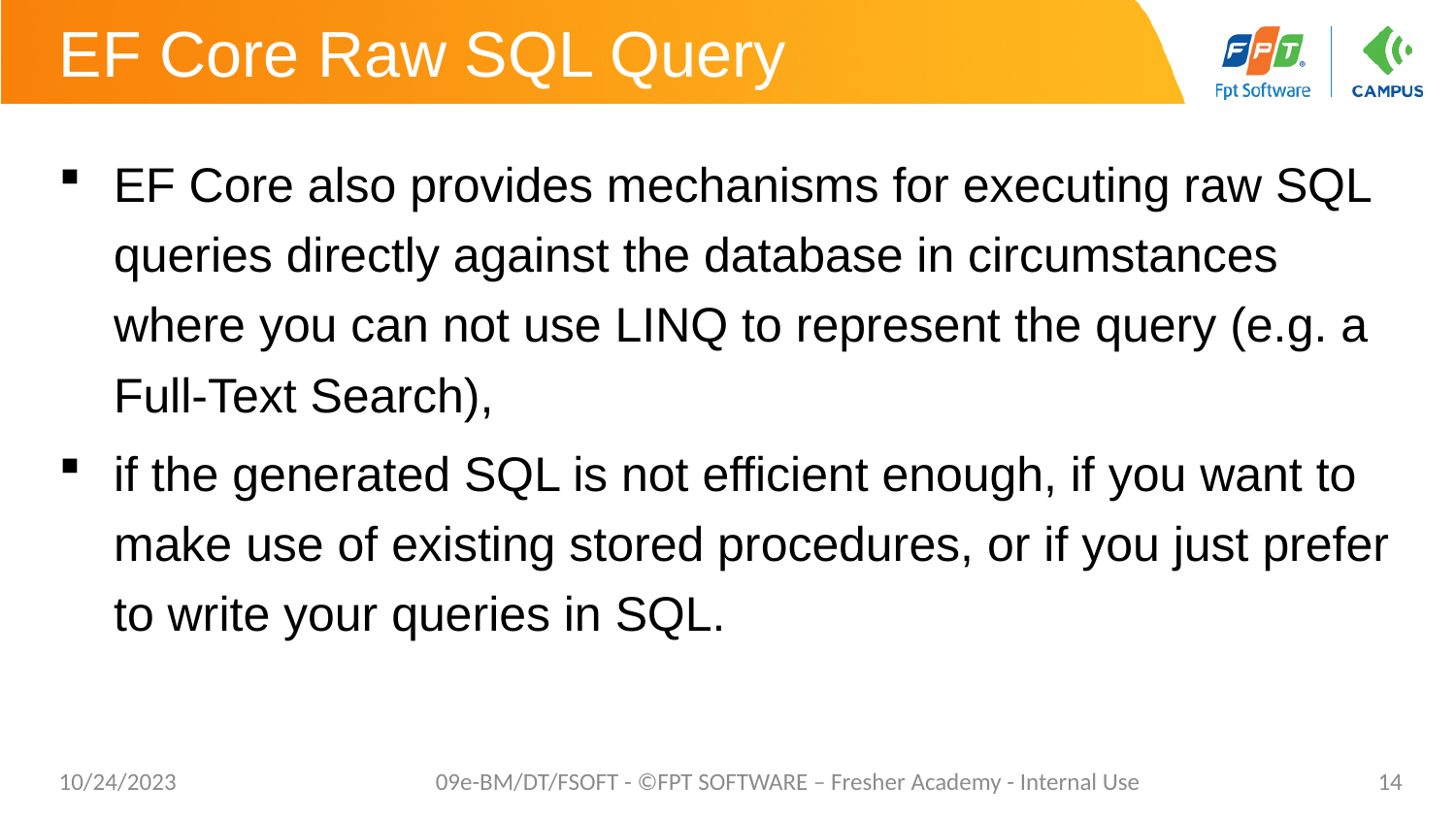

# EF Core Raw SQL Query
EF Core also provides mechanisms for executing raw SQL queries directly against the database in circumstances where you can not use LINQ to represent the query (e.g. a Full-Text Search),
if the generated SQL is not efficient enough, if you want to make use of existing stored procedures, or if you just prefer to write your queries in SQL.
10/24/2023
09e-BM/DT/FSOFT - ©FPT SOFTWARE – Fresher Academy - Internal Use
14